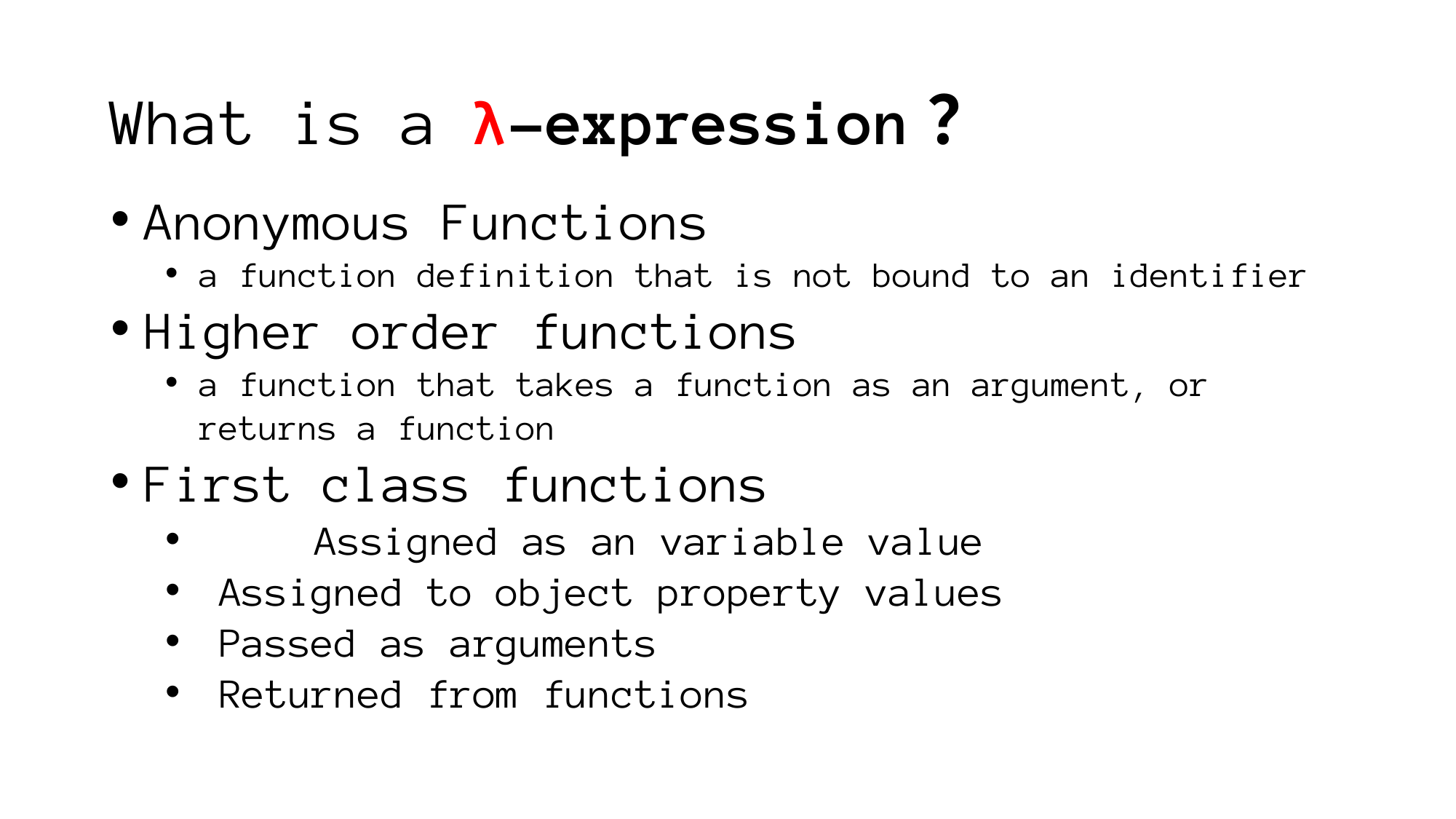

# What is a λ-expression？
Anonymous Functions
a function definition that is not bound to an identifier
Higher order functions
a function that takes a function as an argument, or returns a function
First class functions
	Assigned as an variable value
Assigned to object property values
Passed as arguments
Returned from functions